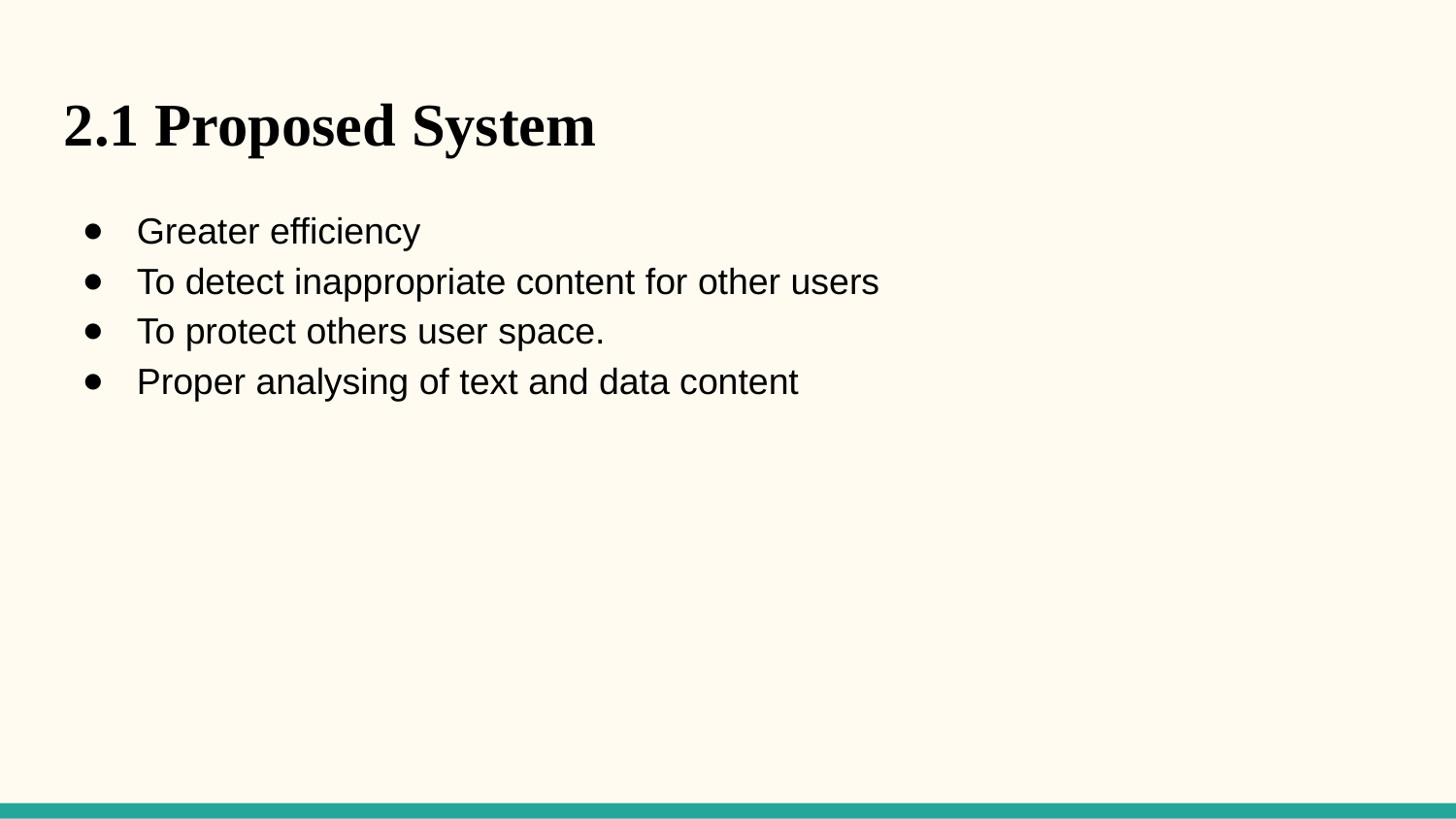

2.1 Proposed System
Greater efficiency
To detect inappropriate content for other users
To protect others user space.
Proper analysing of text and data content